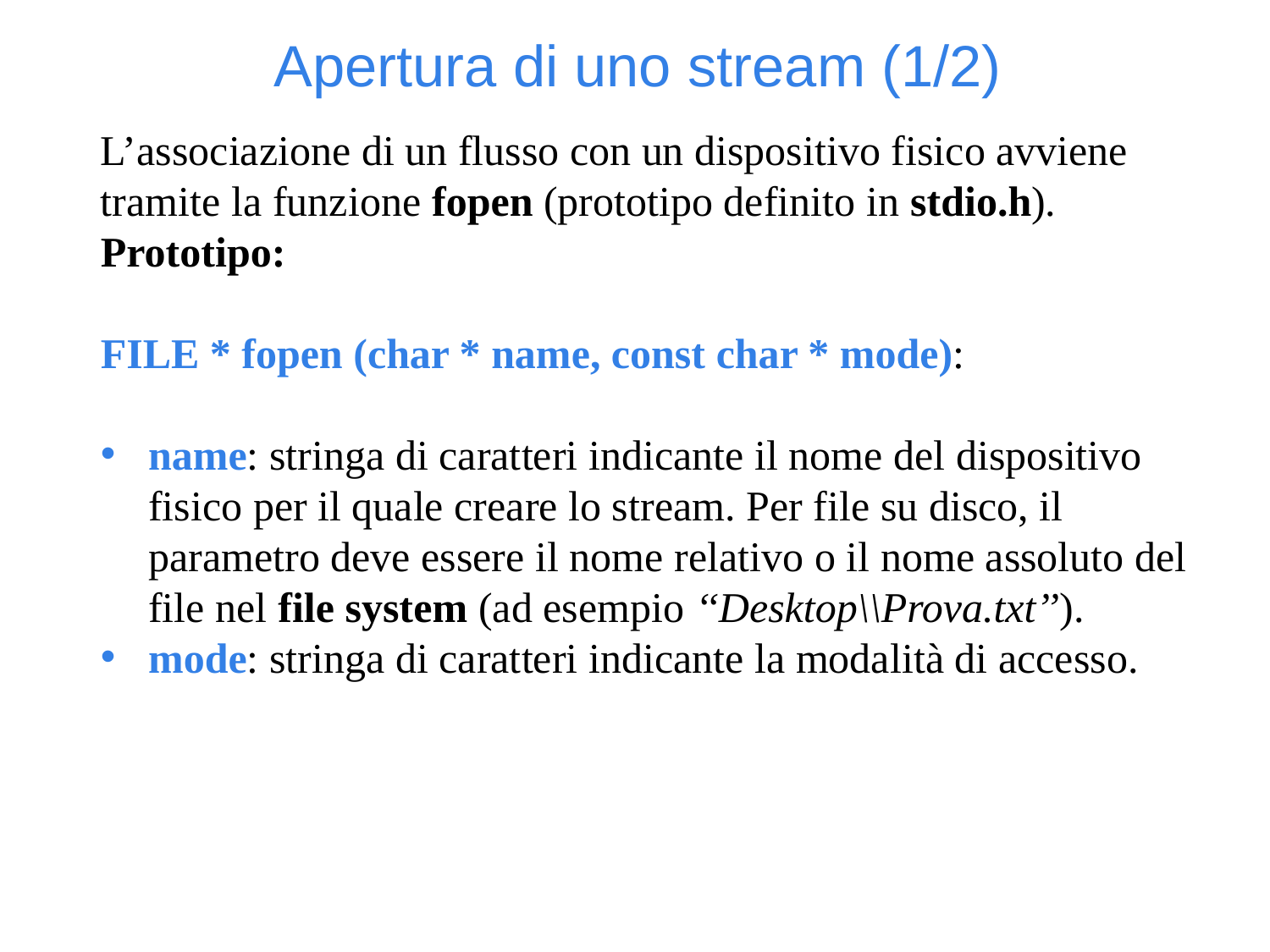

Apertura di uno stream (1/2)
L’associazione di un flusso con un dispositivo fisico avviene tramite la funzione fopen (prototipo definito in stdio.h).
Prototipo:

FILE * fopen (char * name, const char * mode):

name: stringa di caratteri indicante il nome del dispositivo fisico per il quale creare lo stream. Per file su disco, il parametro deve essere il nome relativo o il nome assoluto del file nel file system (ad esempio ‘‘Desktop\\Prova.txt’’).
mode: stringa di caratteri indicante la modalità di accesso.